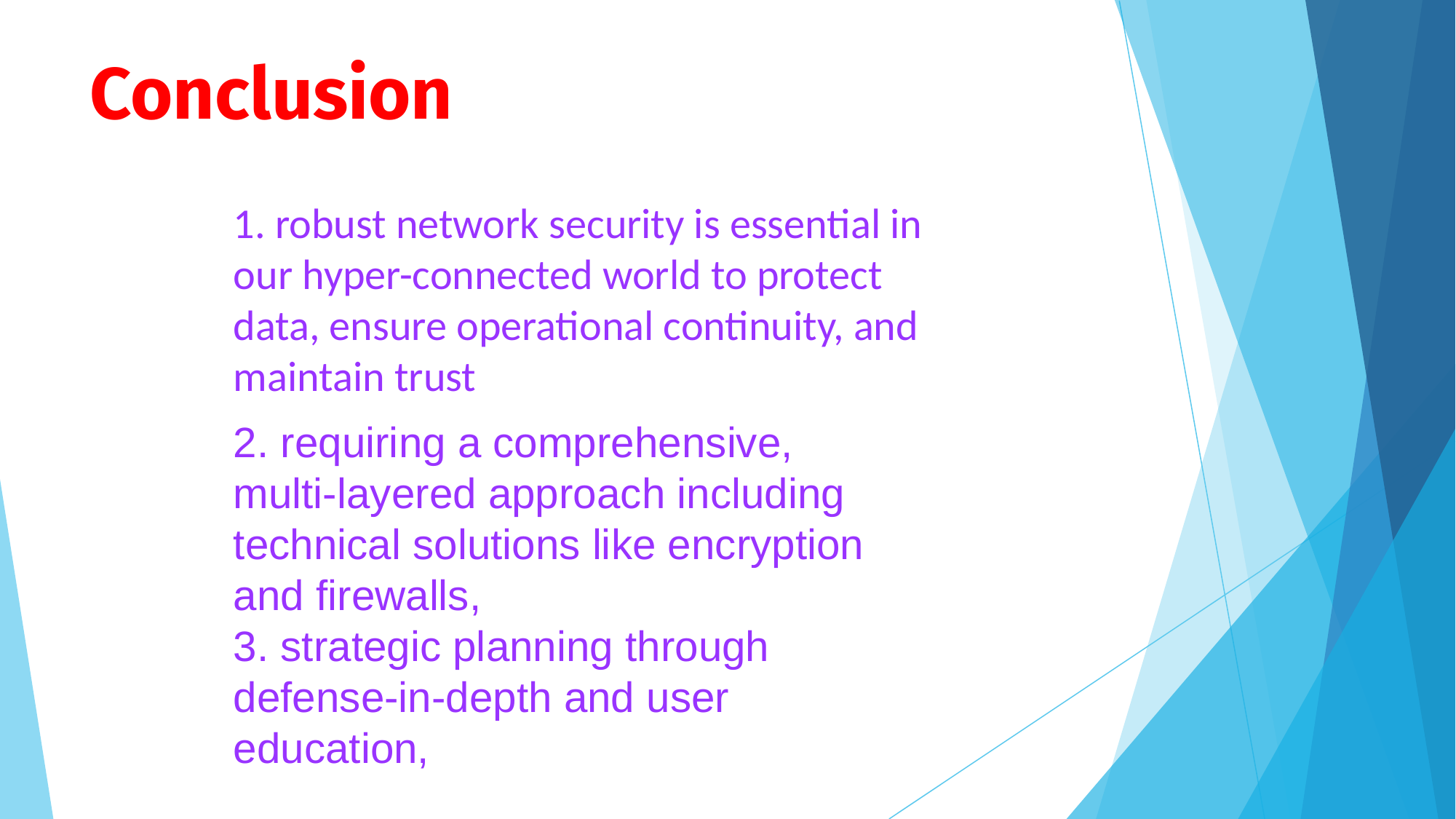

# Conclusion
1. robust network security is essential in our hyper-connected world to protect data, ensure operational continuity, and maintain trust
2. requiring a comprehensive, multi-layered approach including technical solutions like encryption and firewalls,
3. strategic planning through defense-in-depth and user education,